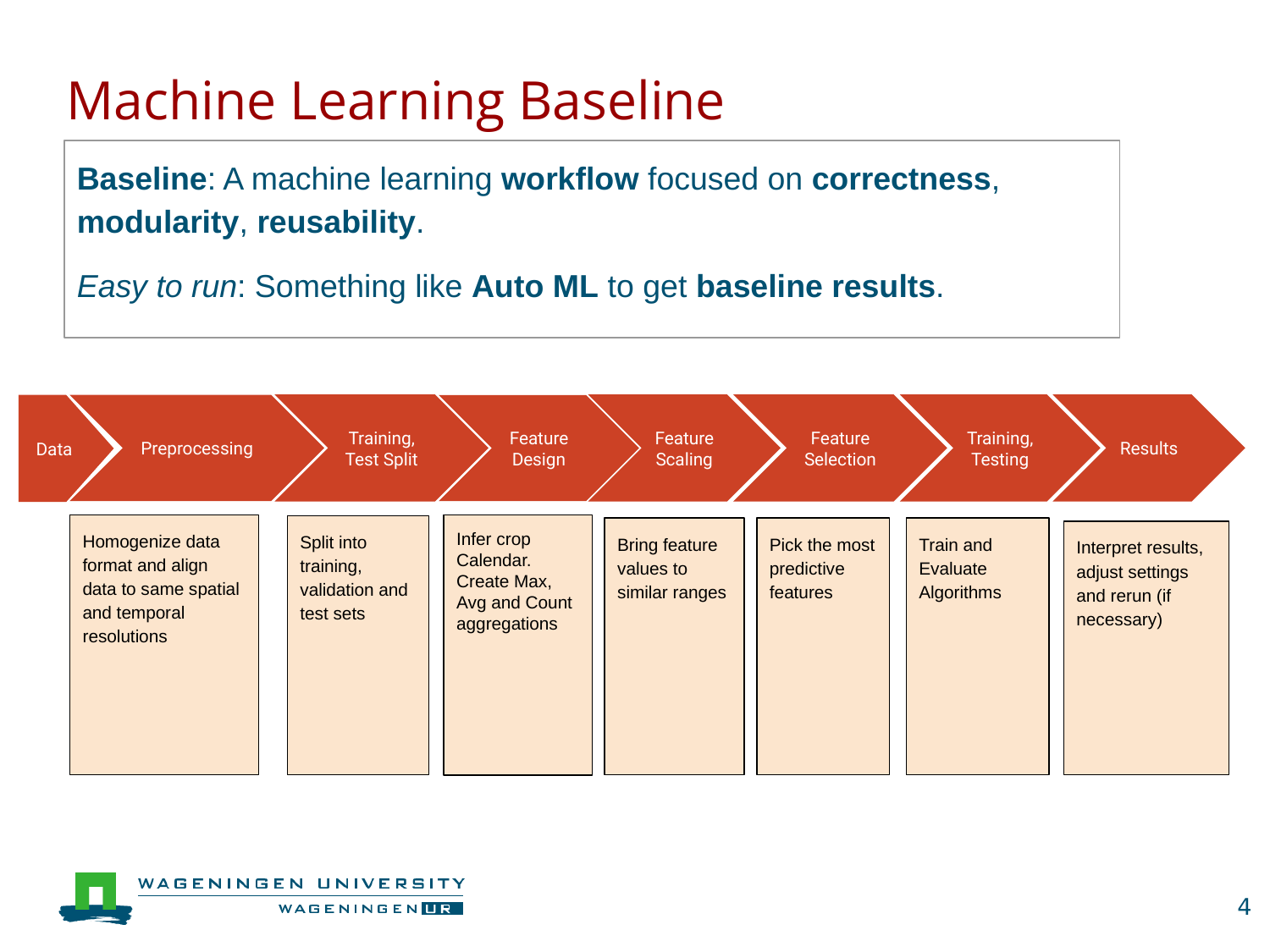

# Machine Learning Baseline
Baseline: A machine learning workflow focused on correctness, modularity, reusability.
Easy to run: Something like Auto ML to get baseline results.
Results
Interpret results, adjust settings and rerun (if necessary)
Training, Test Split
Split into training, validation and test sets
Feature Scaling
Bring feature values to similar ranges
Feature Selection
Pick the most predictive features
Training, Testing
Train and Evaluate Algorithms
Preprocessing
Homogenize data format and align data to same spatial and temporal resolutions
Data
Feature Design
Infer crop Calendar. Create Max, Avg and Count aggregations
4